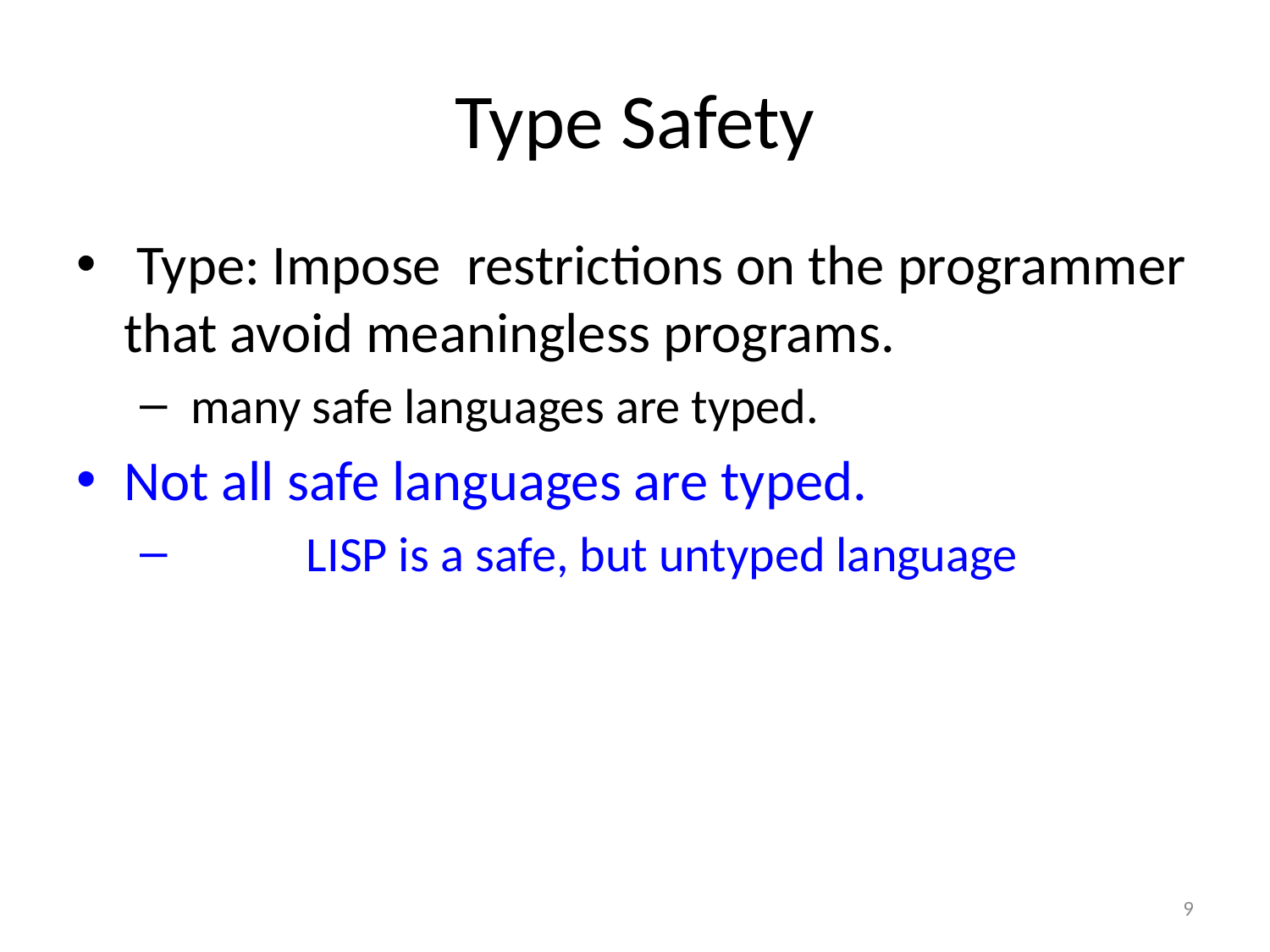

# Type Safety
 Type: Impose  restrictions on the programmer that avoid meaningless programs.
 many safe languages are typed.
Not all safe languages are typed.
 	LISP is a safe, but untyped language

9